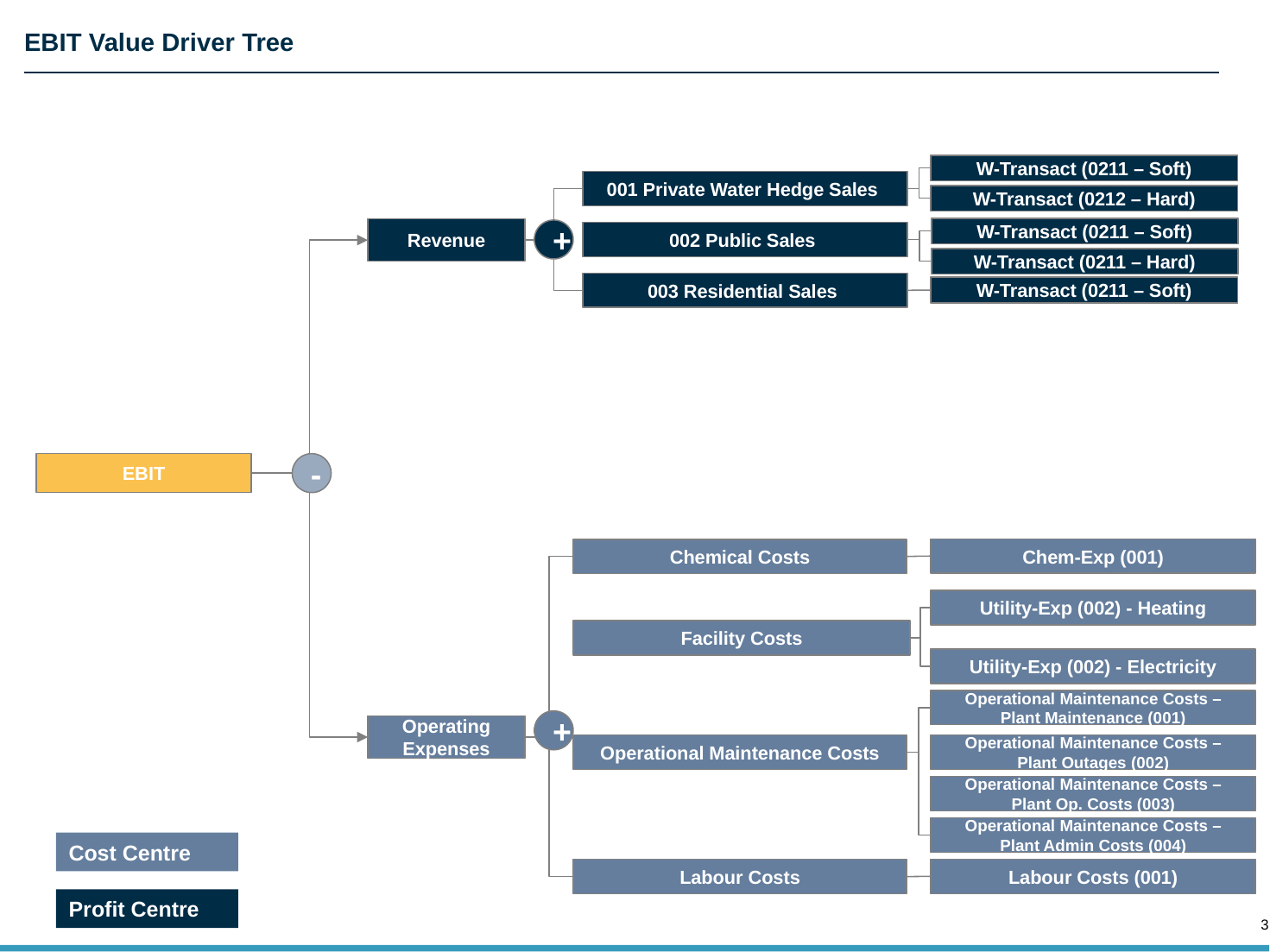

# EBIT Value Driver Tree
W-Transact (0211 – Soft)
001 Private Water Hedge Sales
W-Transact (0212 – Hard)
W-Transact (0211 – Soft)
Revenue
+
002 Public Sales
W-Transact (0211 – Hard)
003 Residential Sales
W-Transact (0211 – Soft)
EBIT
-
Chem-Exp (001)
Chemical Costs
Utility-Exp (002) - Heating
Facility Costs
Utility-Exp (002) - Electricity
Operational Maintenance Costs – Plant Maintenance (001)
+
Operating Expenses
Operational Maintenance Costs
Operational Maintenance Costs – Plant Outages (002)
Operational Maintenance Costs – Plant Op. Costs (003)
Operational Maintenance Costs – Plant Admin Costs (004)
Cost Centre
Labour Costs (001)
Labour Costs
Profit Centre